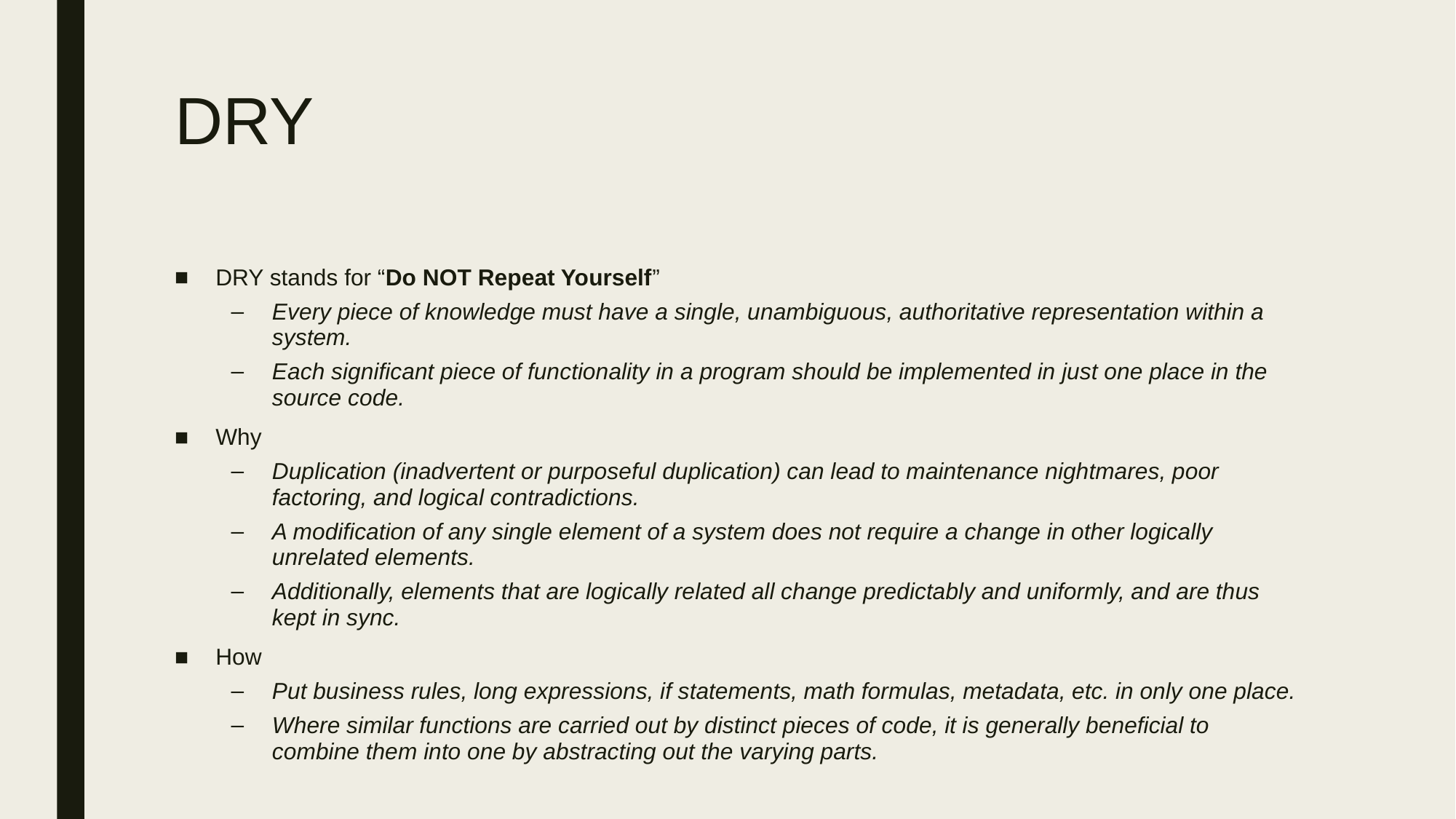

# DRY
DRY stands for “Do NOT Repeat Yourself”
Every piece of knowledge must have a single, unambiguous, authoritative representation within a system.
Each significant piece of functionality in a program should be implemented in just one place in the source code.
Why
Duplication (inadvertent or purposeful duplication) can lead to maintenance nightmares, poor factoring, and logical contradictions.
A modification of any single element of a system does not require a change in other logically unrelated elements.
Additionally, elements that are logically related all change predictably and uniformly, and are thus kept in sync.
How
Put business rules, long expressions, if statements, math formulas, metadata, etc. in only one place.
Where similar functions are carried out by distinct pieces of code, it is generally beneficial to combine them into one by abstracting out the varying parts.